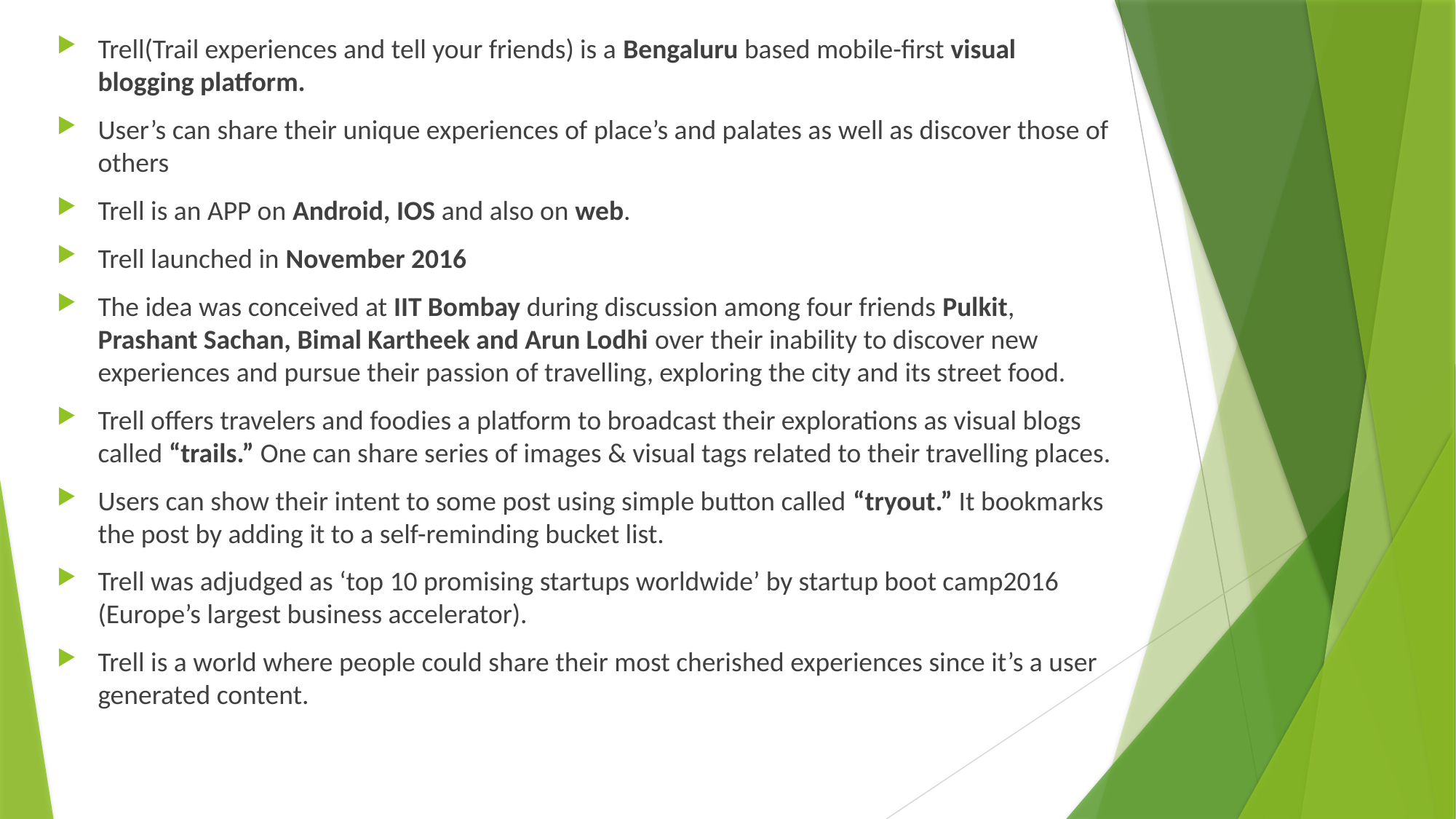

Trell(Trail experiences and tell your friends) is a Bengaluru based mobile-first visual blogging platform.
User’s can share their unique experiences of place’s and palates as well as discover those of others
Trell is an APP on Android, IOS and also on web.
Trell launched in November 2016
The idea was conceived at IIT Bombay during discussion among four friends Pulkit, Prashant Sachan, Bimal Kartheek and Arun Lodhi over their inability to discover new experiences and pursue their passion of travelling, exploring the city and its street food.
Trell offers travelers and foodies a platform to broadcast their explorations as visual blogs called “trails.” One can share series of images & visual tags related to their travelling places.
Users can show their intent to some post using simple button called “tryout.” It bookmarks the post by adding it to a self-reminding bucket list.
Trell was adjudged as ‘top 10 promising startups worldwide’ by startup boot camp2016 (Europe’s largest business accelerator).
Trell is a world where people could share their most cherished experiences since it’s a user generated content.